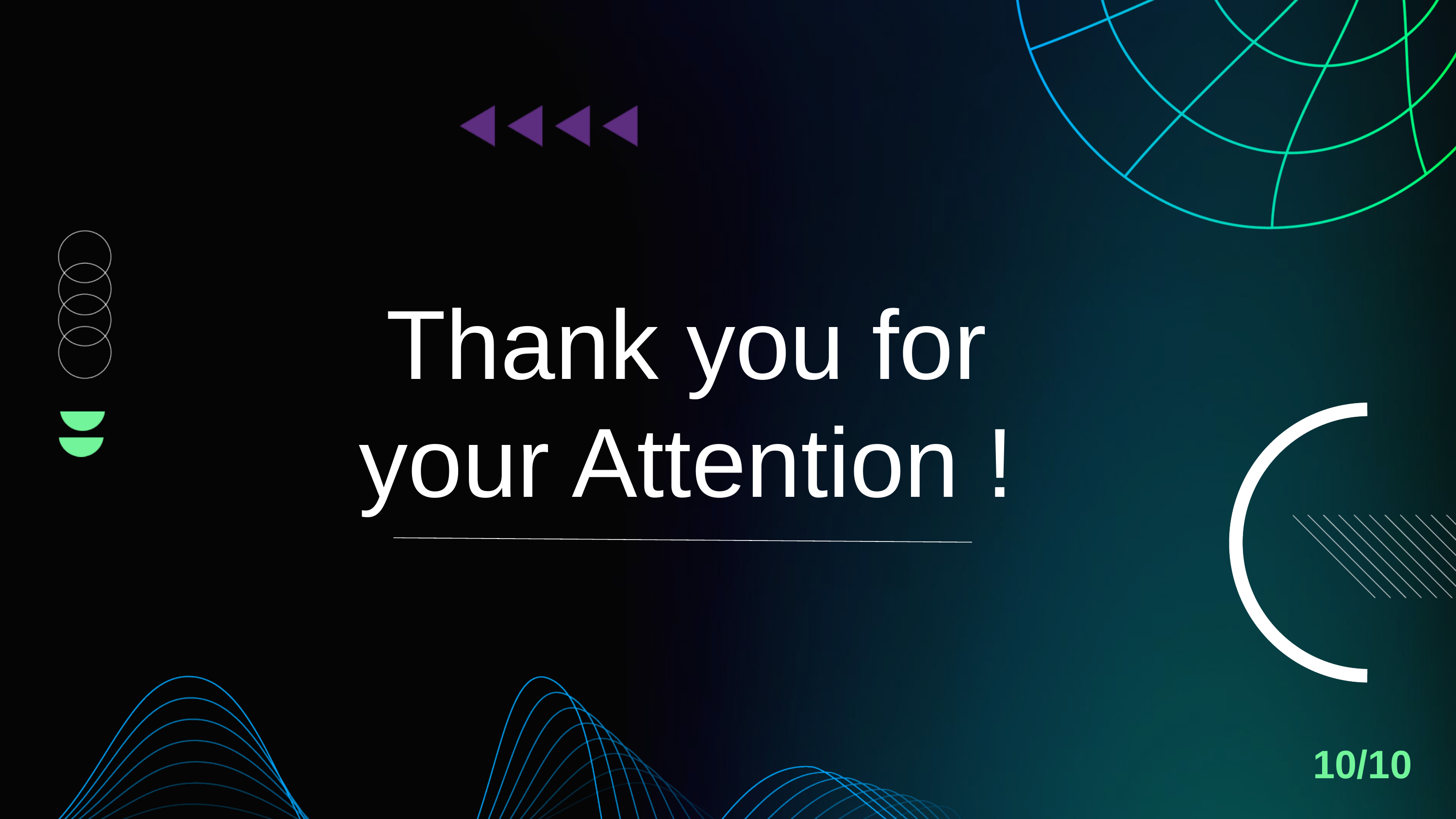

Thank you for your Attention !

10/10